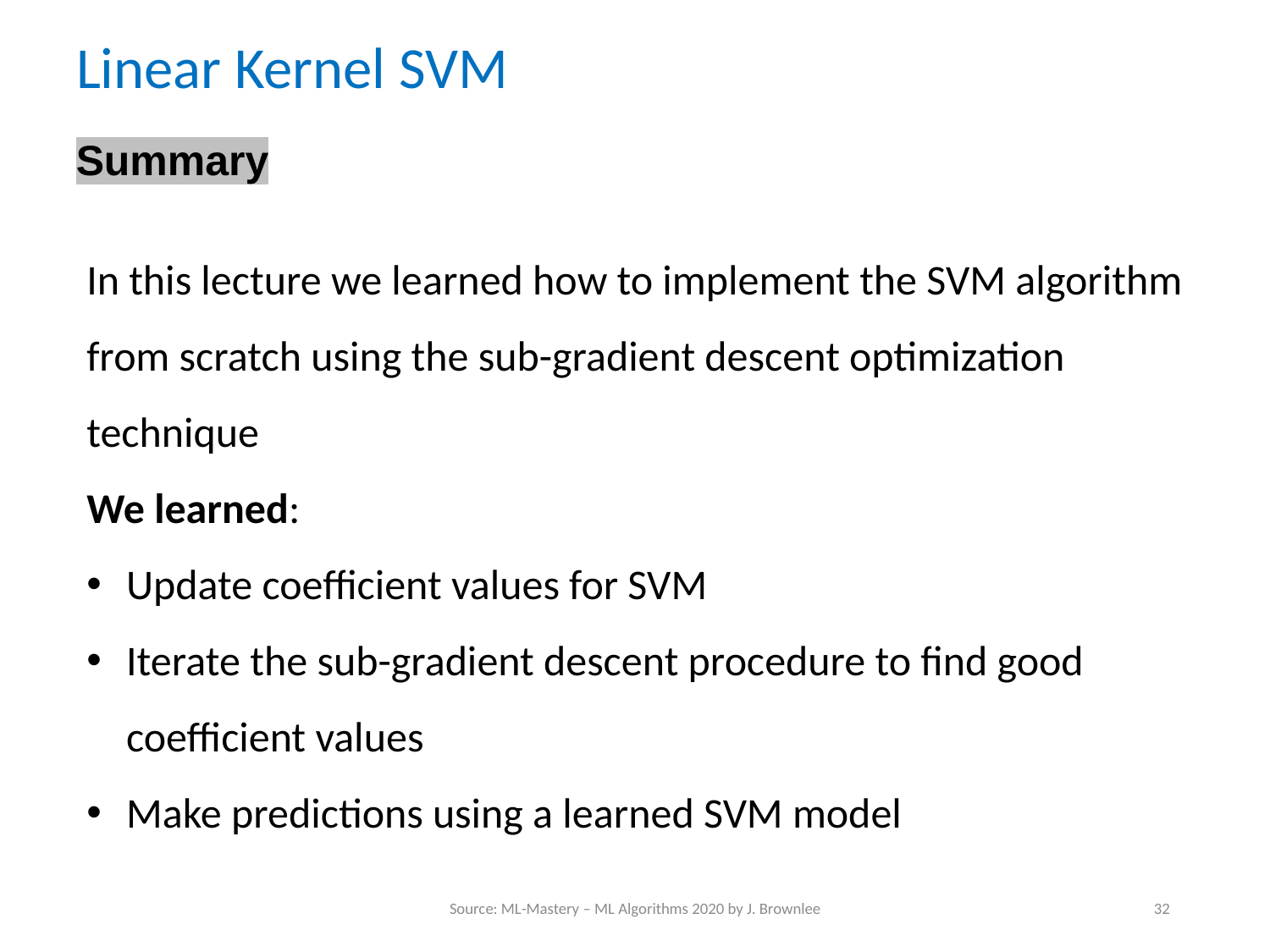

# Linear Kernel SVM
Summary
In this lecture we learned how to implement the SVM algorithm from scratch using the sub-gradient descent optimization technique
We learned:
Update coefficient values for SVM
Iterate the sub-gradient descent procedure to find good coefficient values
Make predictions using a learned SVM model
Source: ML-Mastery – ML Algorithms 2020 by J. Brownlee
32